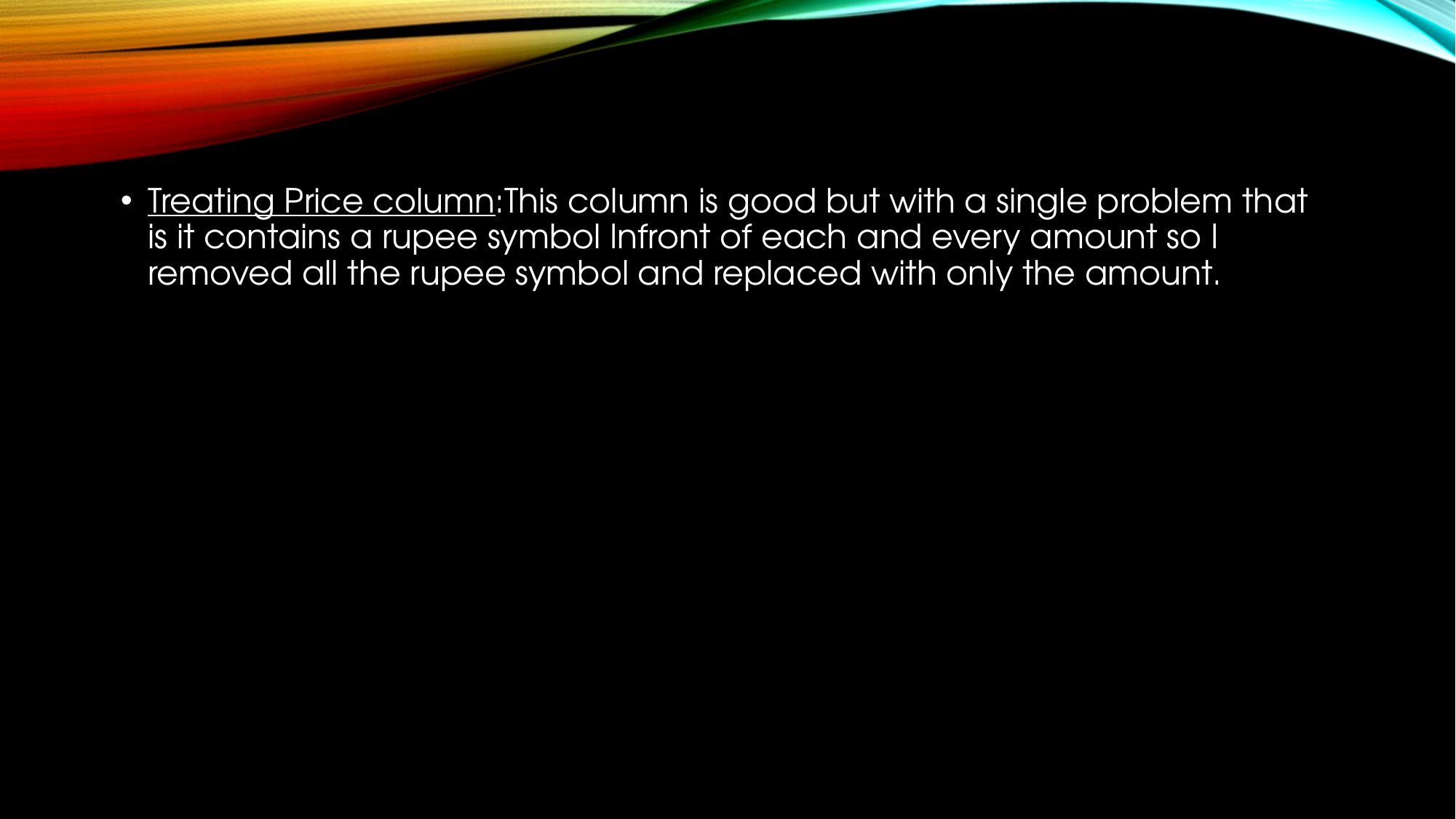

Treating Price column:This column is good but with a single problem that is it contains a rupee symbol Infront of each and every amount so I removed all the rupee symbol and replaced with only the amount.